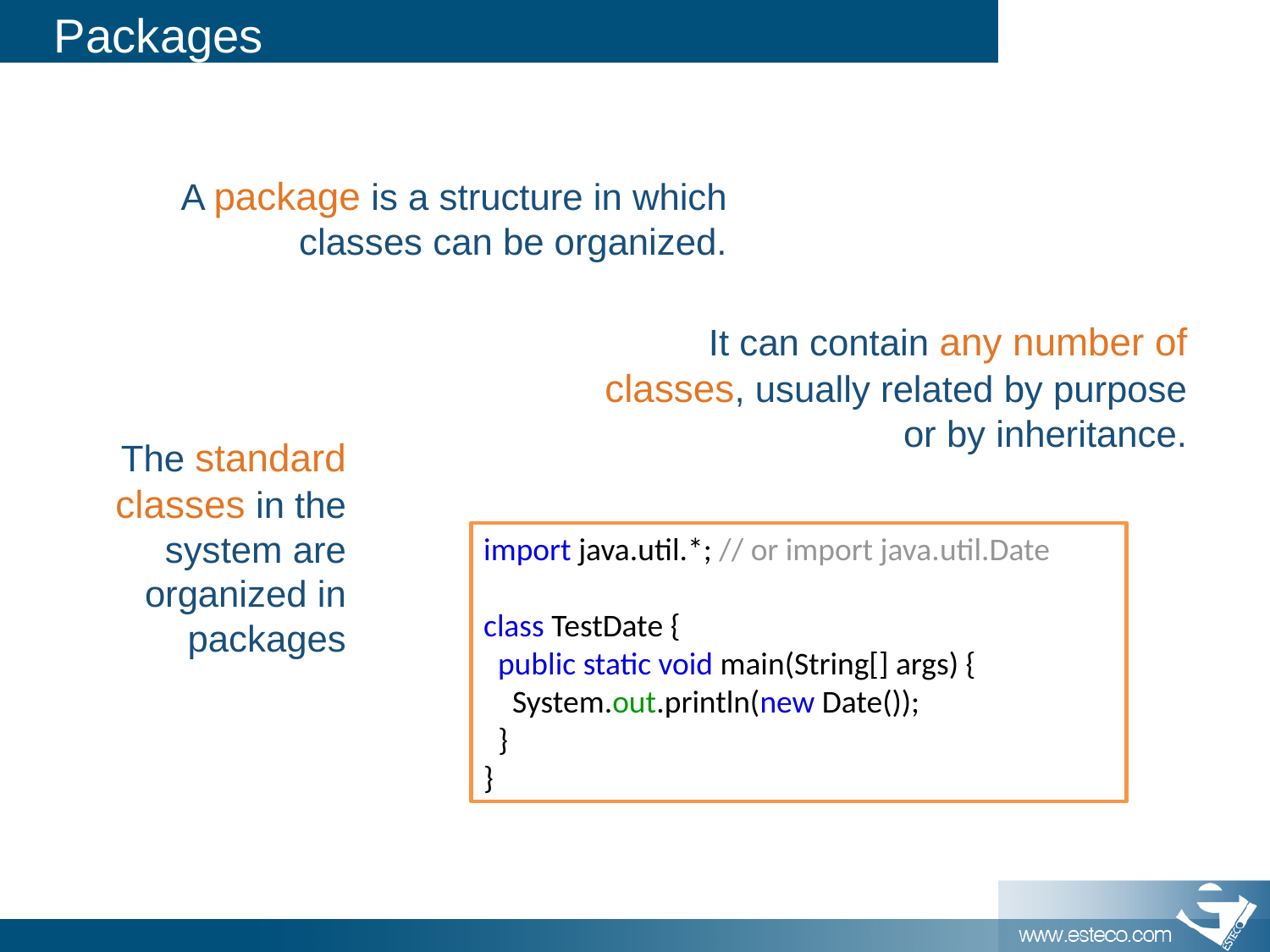

# Packages
A package is a structure in which classes can be organized.
It can contain any number of classes, usually related by purpose or by inheritance.
The standard classes in the system are organized in packages
import java.util.*; // or import java.util.Date
class TestDate {
  public static void main(String[] args) {
    System.out.println(new Date());
  }
}